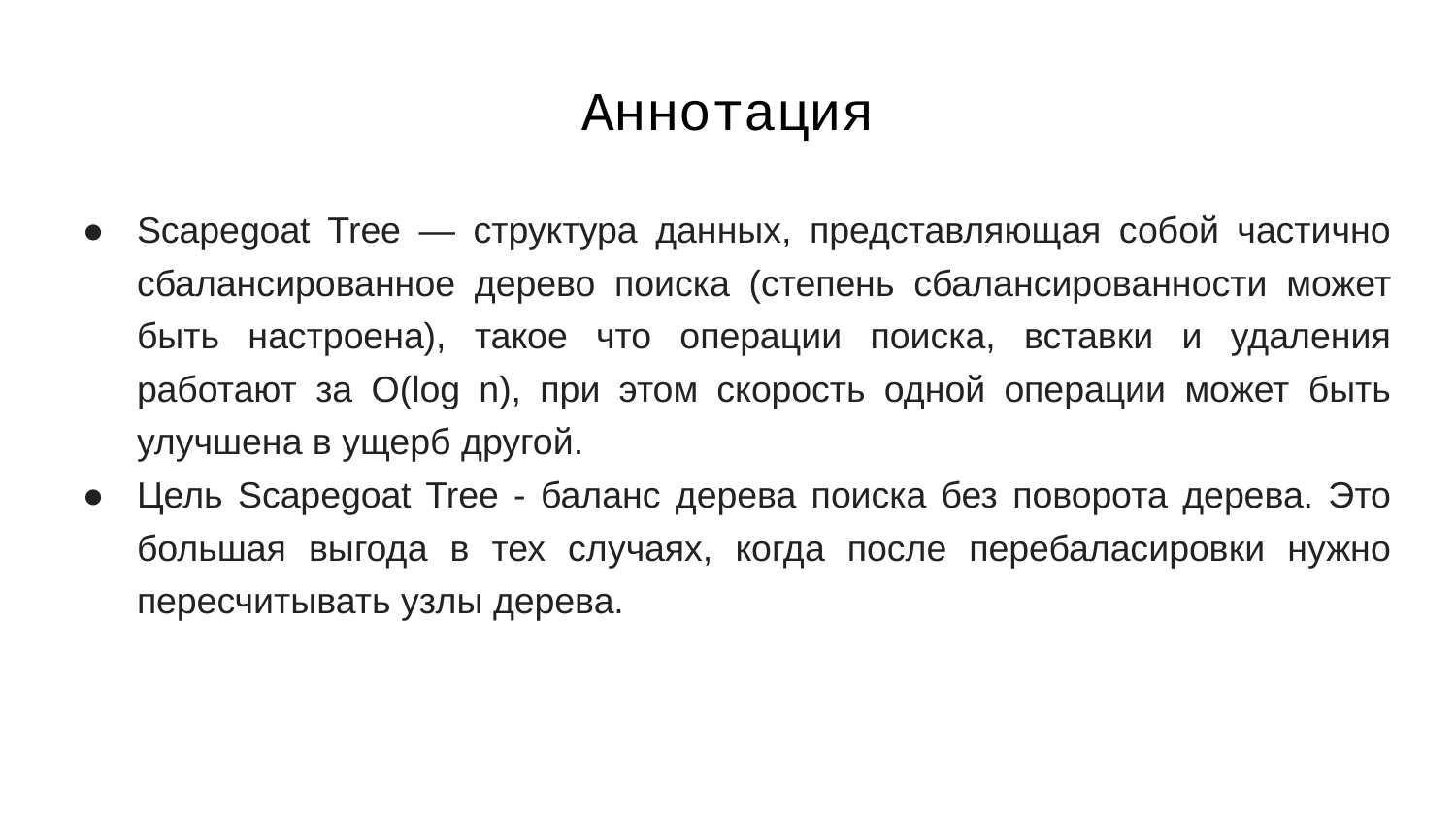

# Аннотация
Scapegoat Tree — структура данных, представляющая собой частично сбалансированное дерево поиска (степень сбалансированности может быть настроена), такое что операции поиска, вставки и удаления работают за O(log n), при этом скорость одной операции может быть улучшена в ущерб другой.
Цель Scapegoat Tree - баланс дерева поиска без поворота дерева. Это большая выгода в тех случаях, когда после перебаласировки нужно пересчитывать узлы дерева.